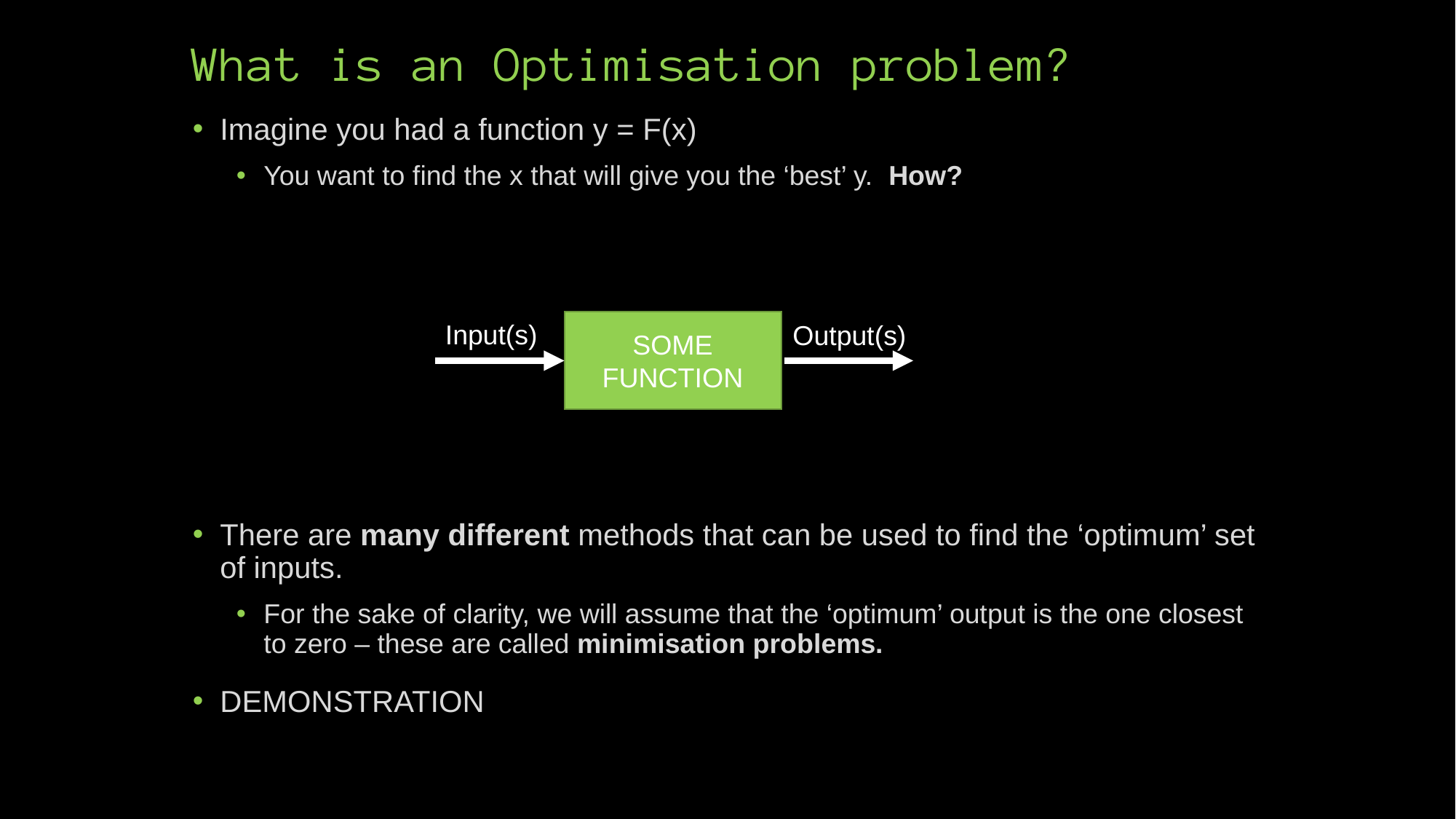

# What is an Optimisation problem?
Imagine you had a function y = F(x)
You want to find the x that will give you the ‘best’ y.  How?

There are many different methods that can be used to find the ‘optimum’ set of inputs.
For the sake of clarity, we will assume that the ‘optimum’ output is the one closest to zero – these are called minimisation problems.
DEMONSTRATION

Input(s)
SOME FUNCTION
Output(s)